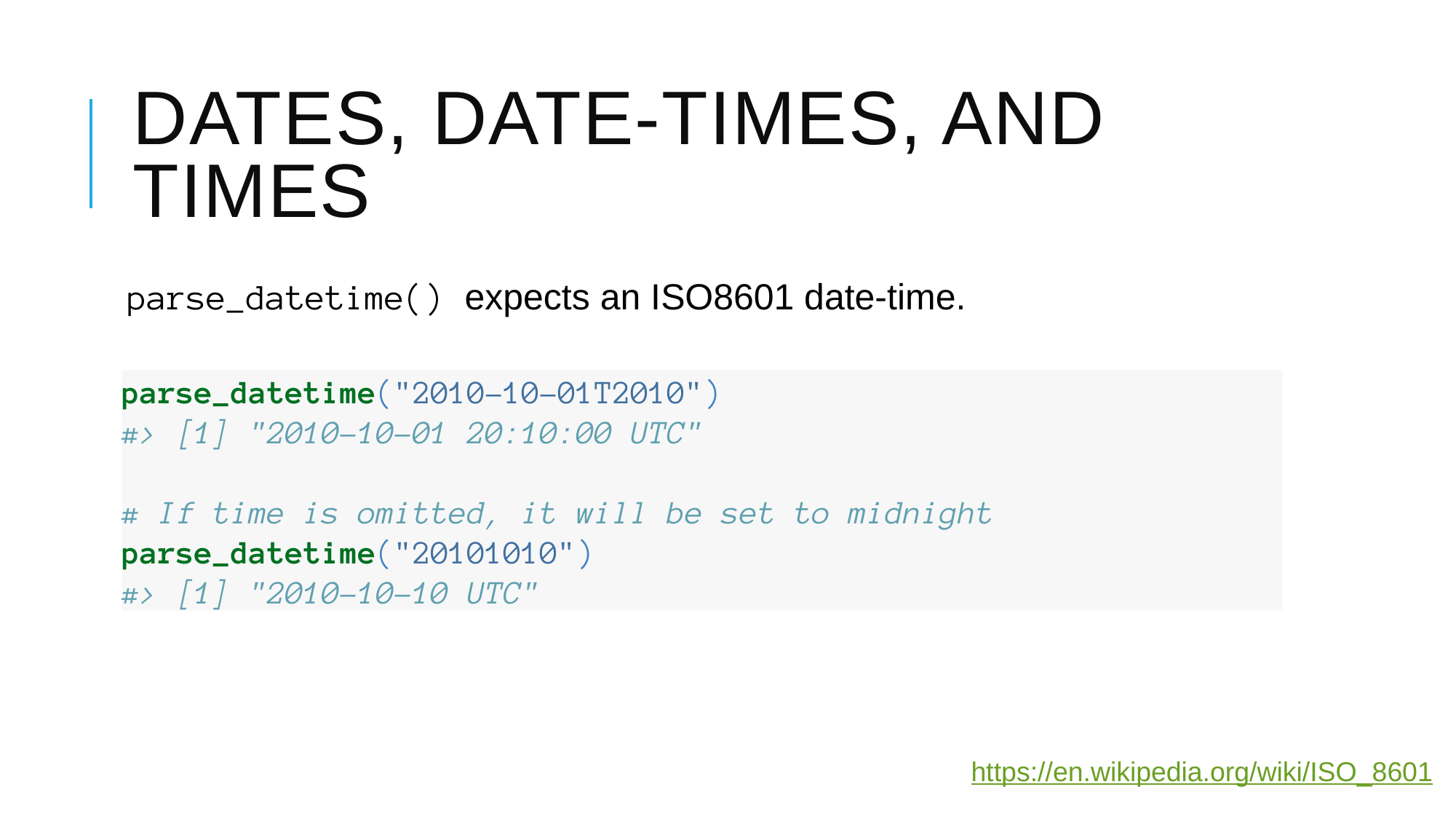

# Dates, date-times, and times
parse_datetime() expects an ISO8601 date-time.
parse_datetime("2010-10-01T2010")
#> [1] "2010-10-01 20:10:00 UTC"

# If time is omitted, it will be set to midnight
parse_datetime("20101010")
#> [1] "2010-10-10 UTC"
https://en.wikipedia.org/wiki/ISO_8601